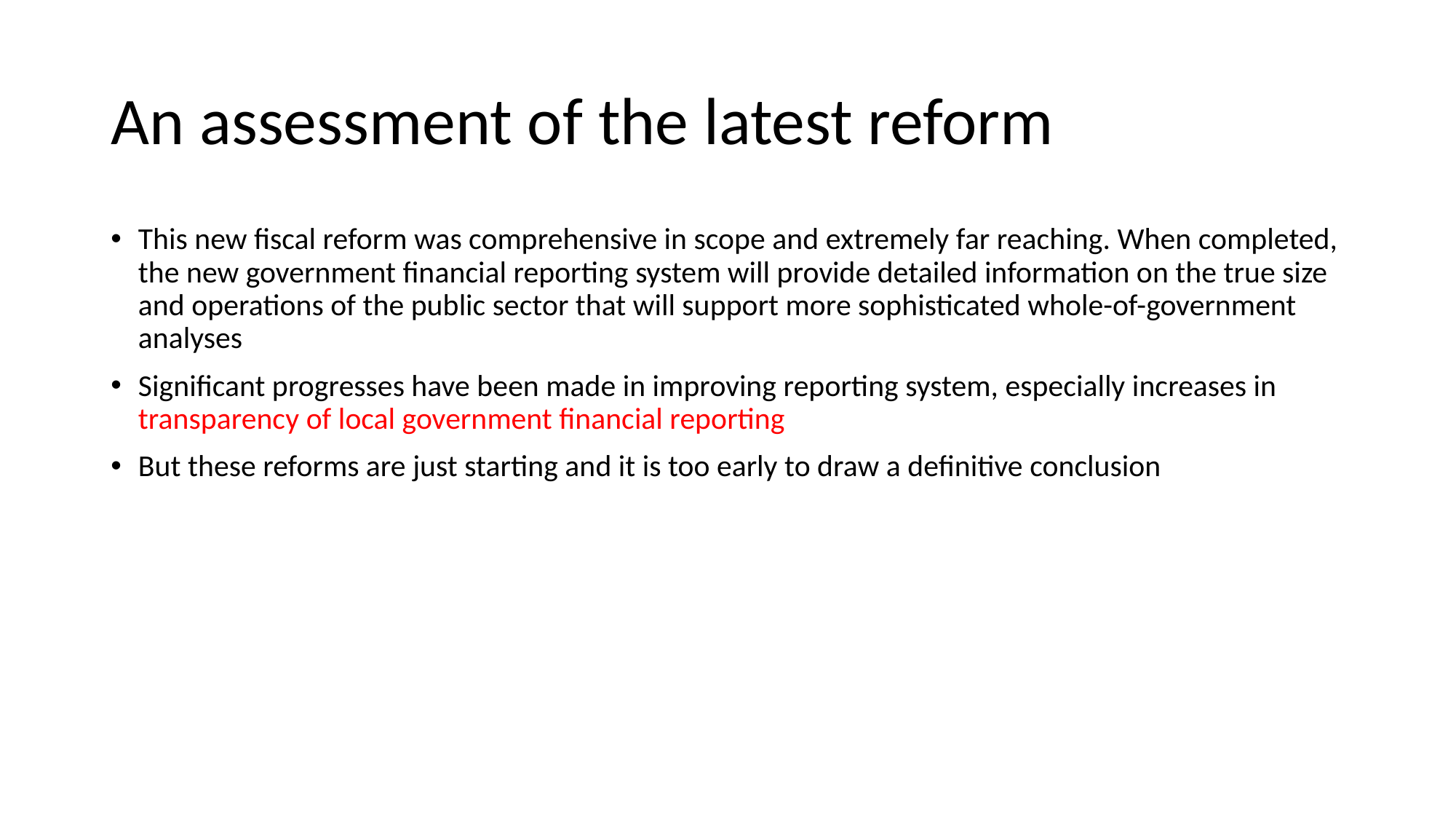

# An assessment of the latest reform
This new fiscal reform was comprehensive in scope and extremely far reaching. When completed, the new government financial reporting system will provide detailed information on the true size and operations of the public sector that will support more sophisticated whole-of-government analyses
Significant progresses have been made in improving reporting system, especially increases in transparency of local government financial reporting
But these reforms are just starting and it is too early to draw a definitive conclusion

47